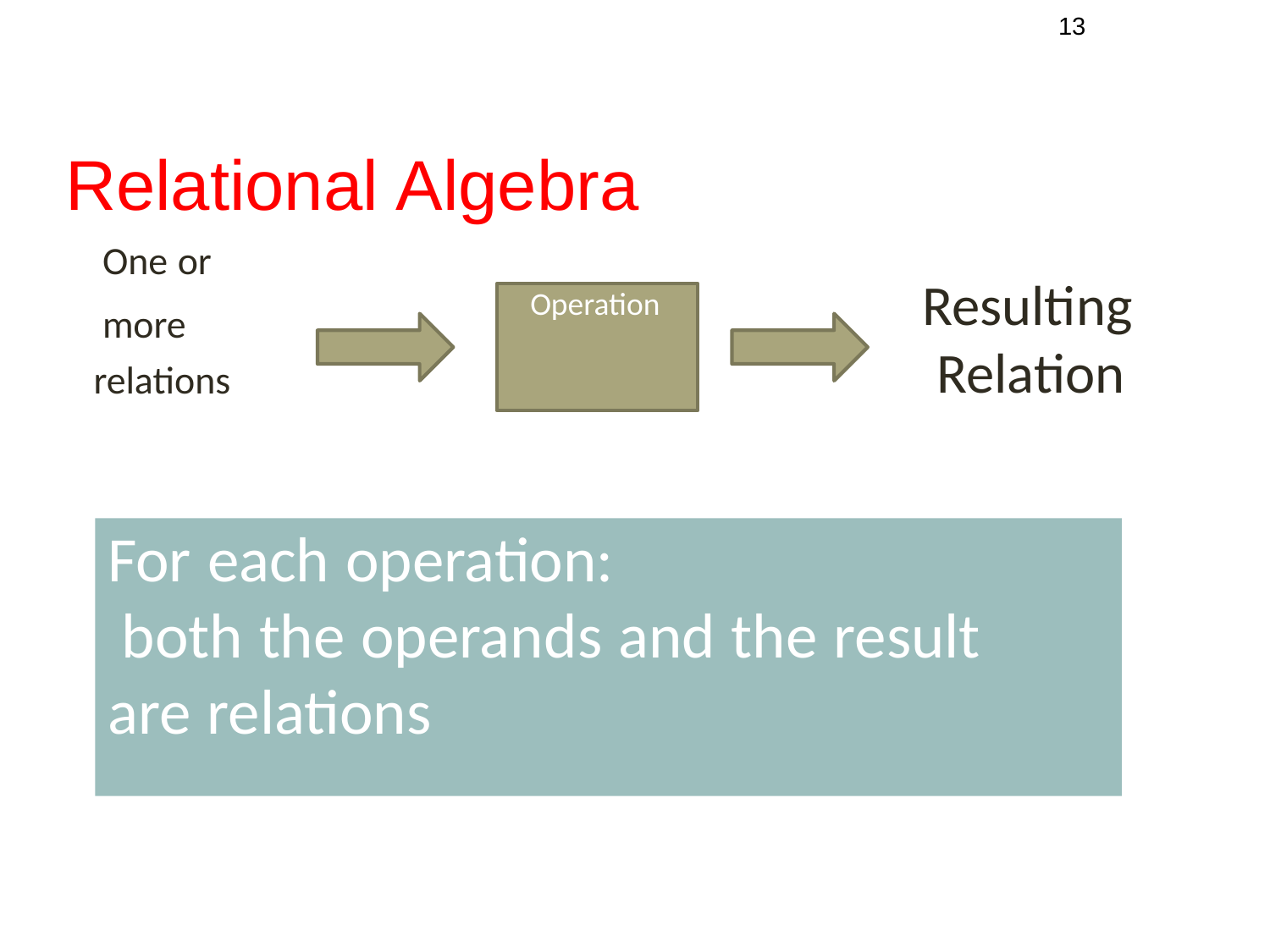

13
# Relational Algebra
One or
Resulting Relation
Operation
more relations

For each operation:
both the operands and the result are relations